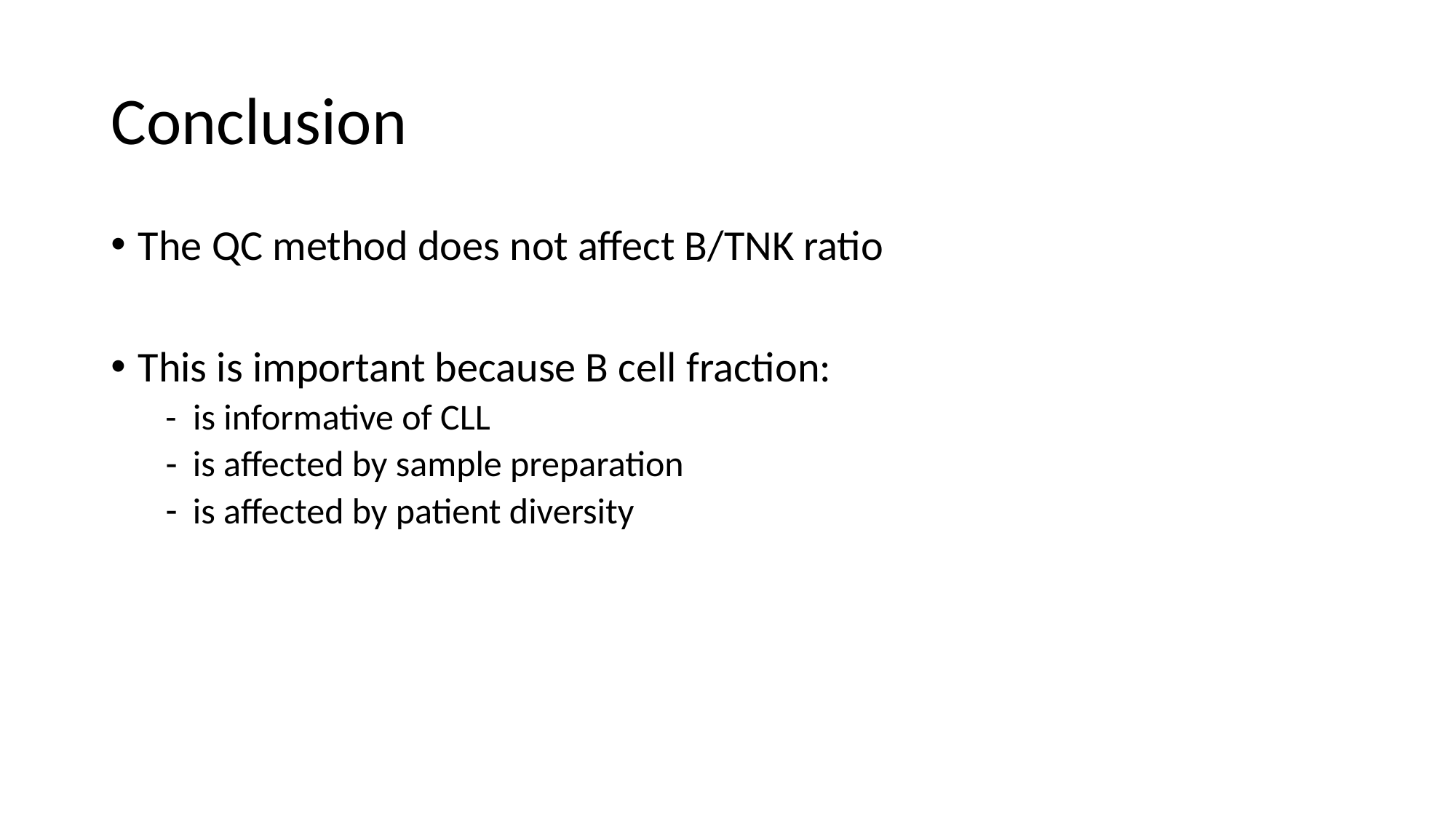

# Conclusion
The QC method does not affect B/TNK ratio

This is important because B cell fraction:
-  is informative of CLL
is affected by sample preparation
is affected by patient diversity